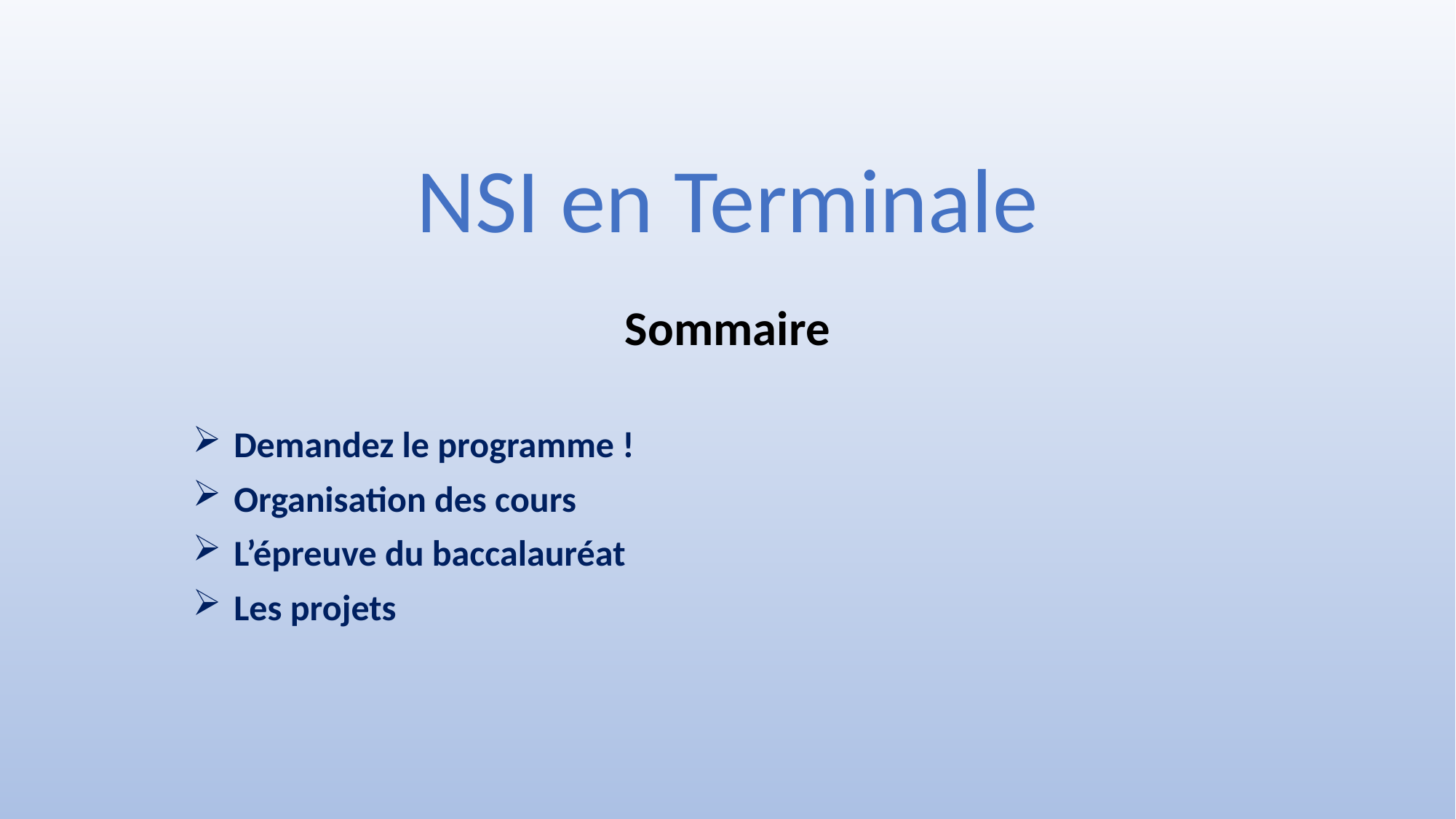

# NSI en Terminale
Sommaire

Demandez le programme !
Organisation des cours
L’épreuve du baccalauréat
Les projets